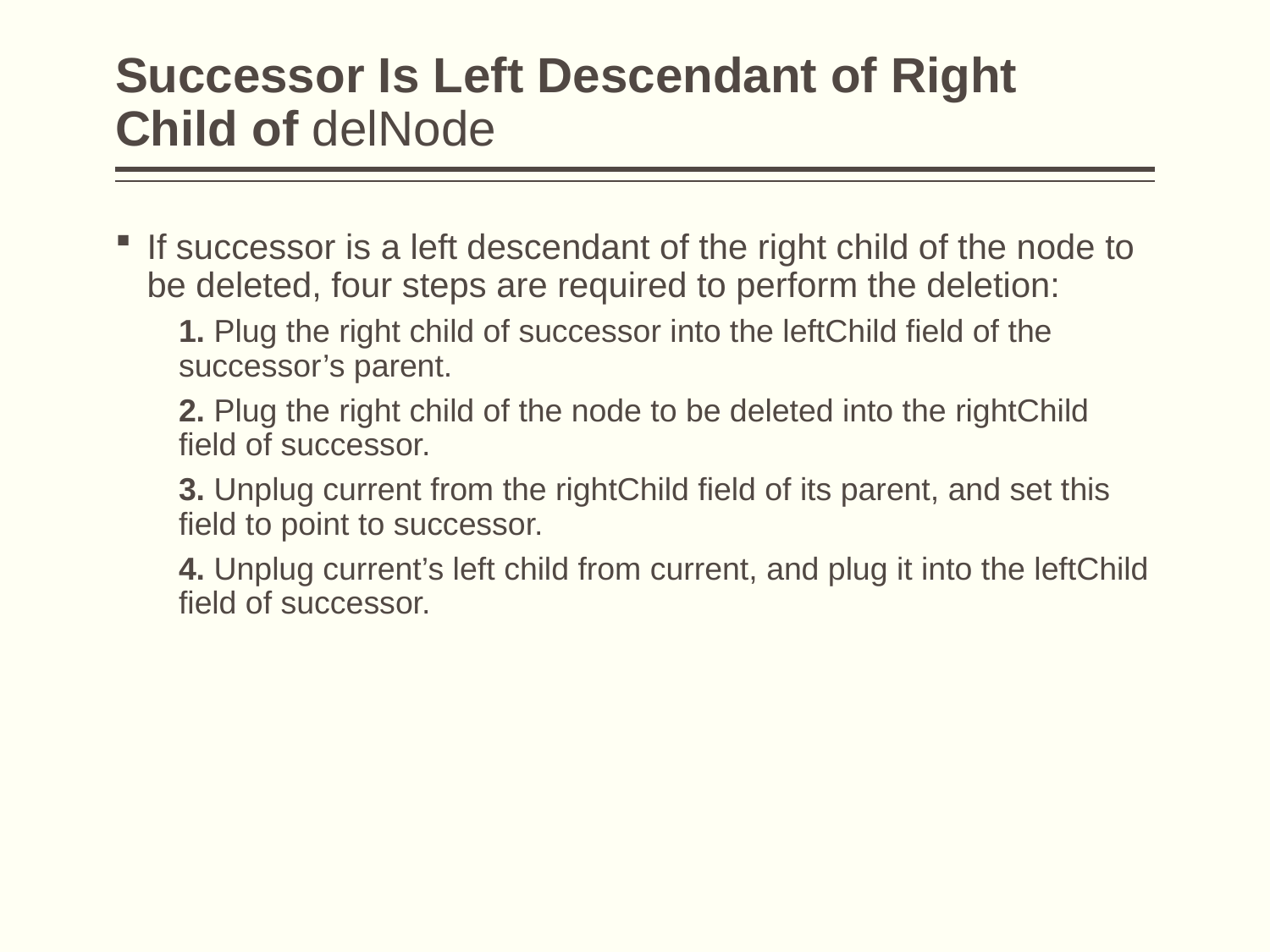

# Successor Is Left Descendant of Right Child of delNode
If successor is a left descendant of the right child of the node to be deleted, four steps are required to perform the deletion:
1. Plug the right child of successor into the leftChild field of the successor’s parent.
2. Plug the right child of the node to be deleted into the rightChild field of successor.
3. Unplug current from the rightChild field of its parent, and set this field to point to successor.
4. Unplug current’s left child from current, and plug it into the leftChild field of successor.